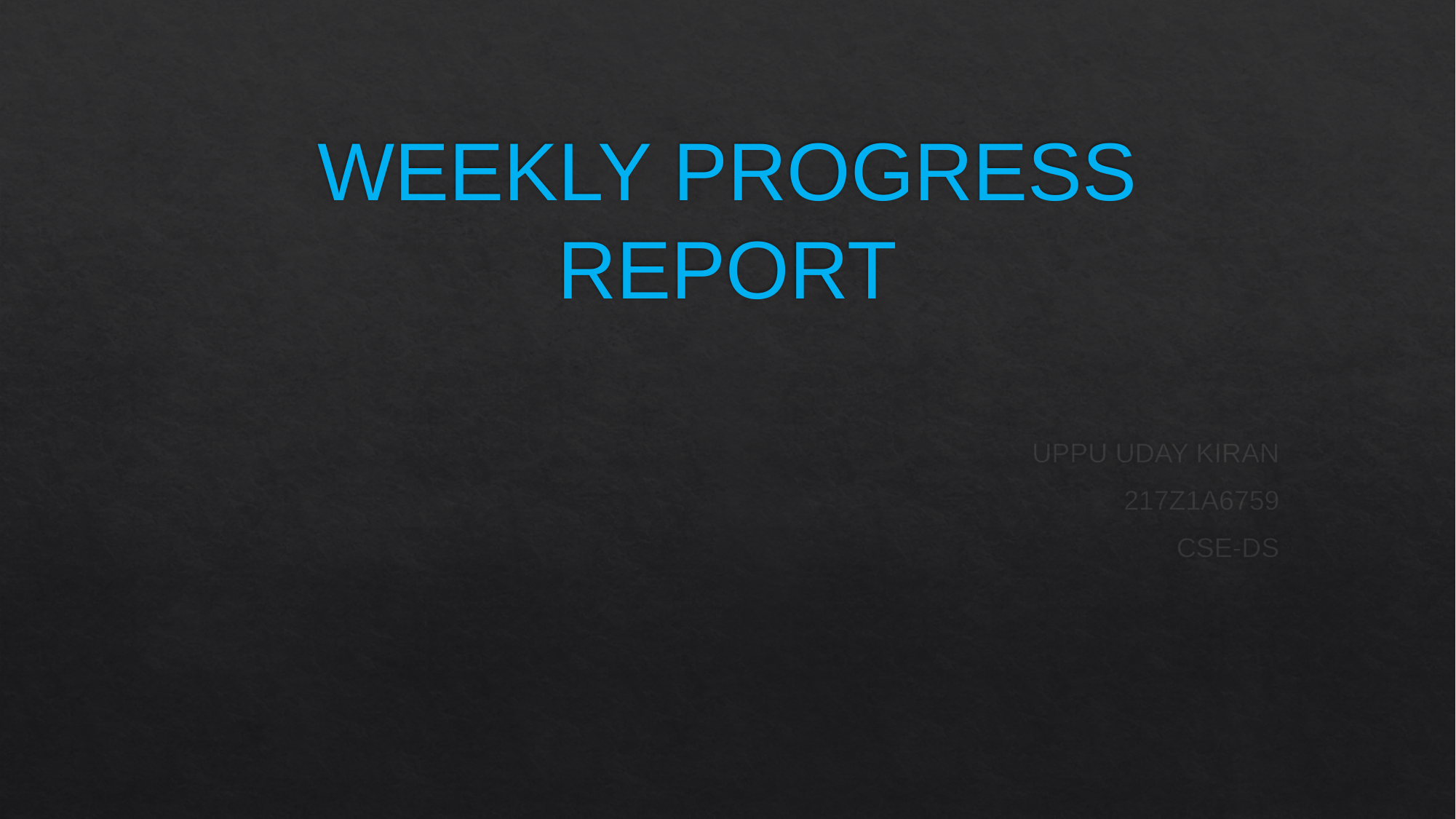

# WEEKLY PROGRESS REPORT
UPPU UDAY KIRAN
217Z1A6759
CSE-DS